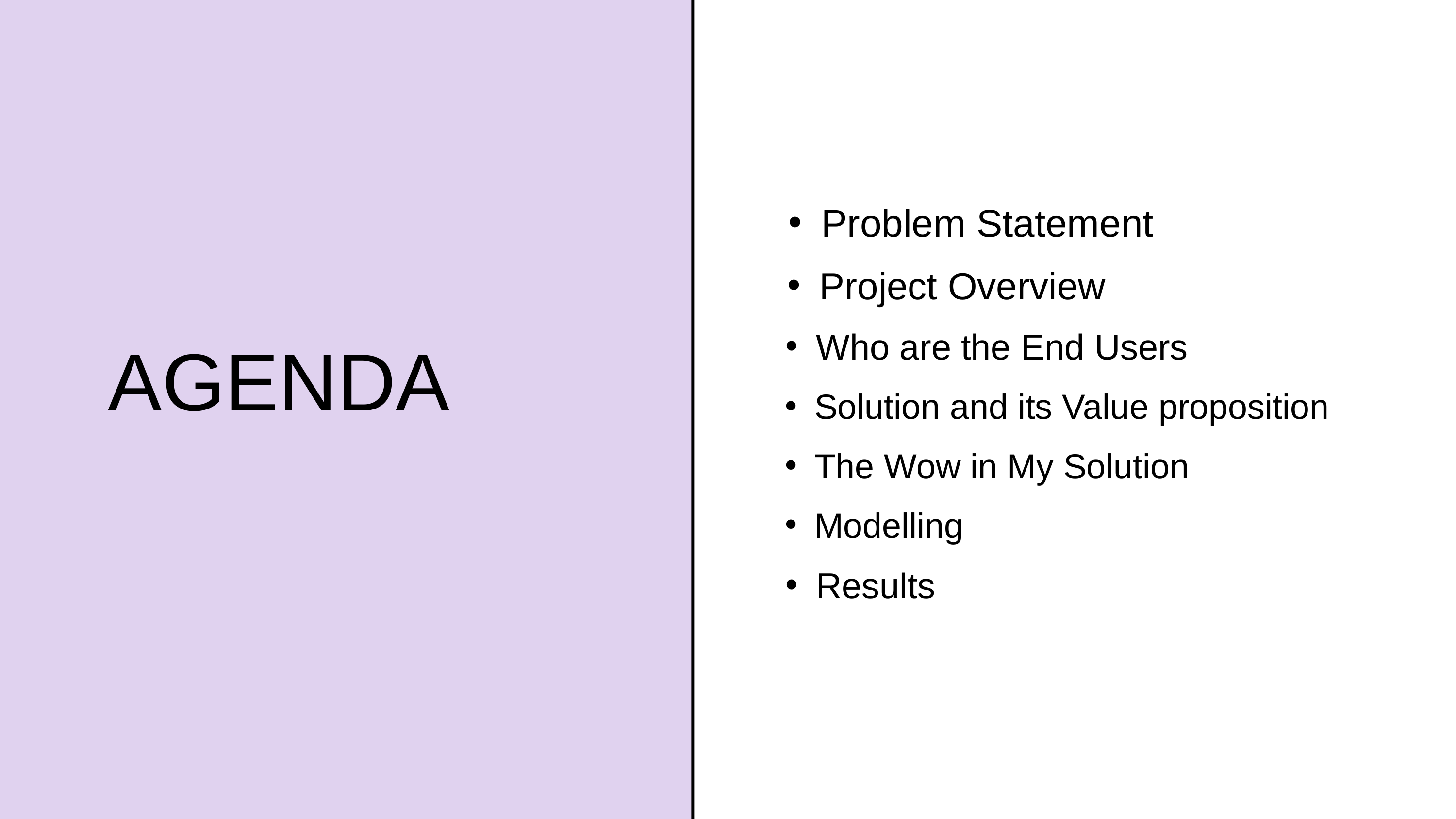

Problem Statement
Project Overview
Who are the End Users
Solution and its Value proposition
The Wow in My Solution
Modelling
Results

AGENDA